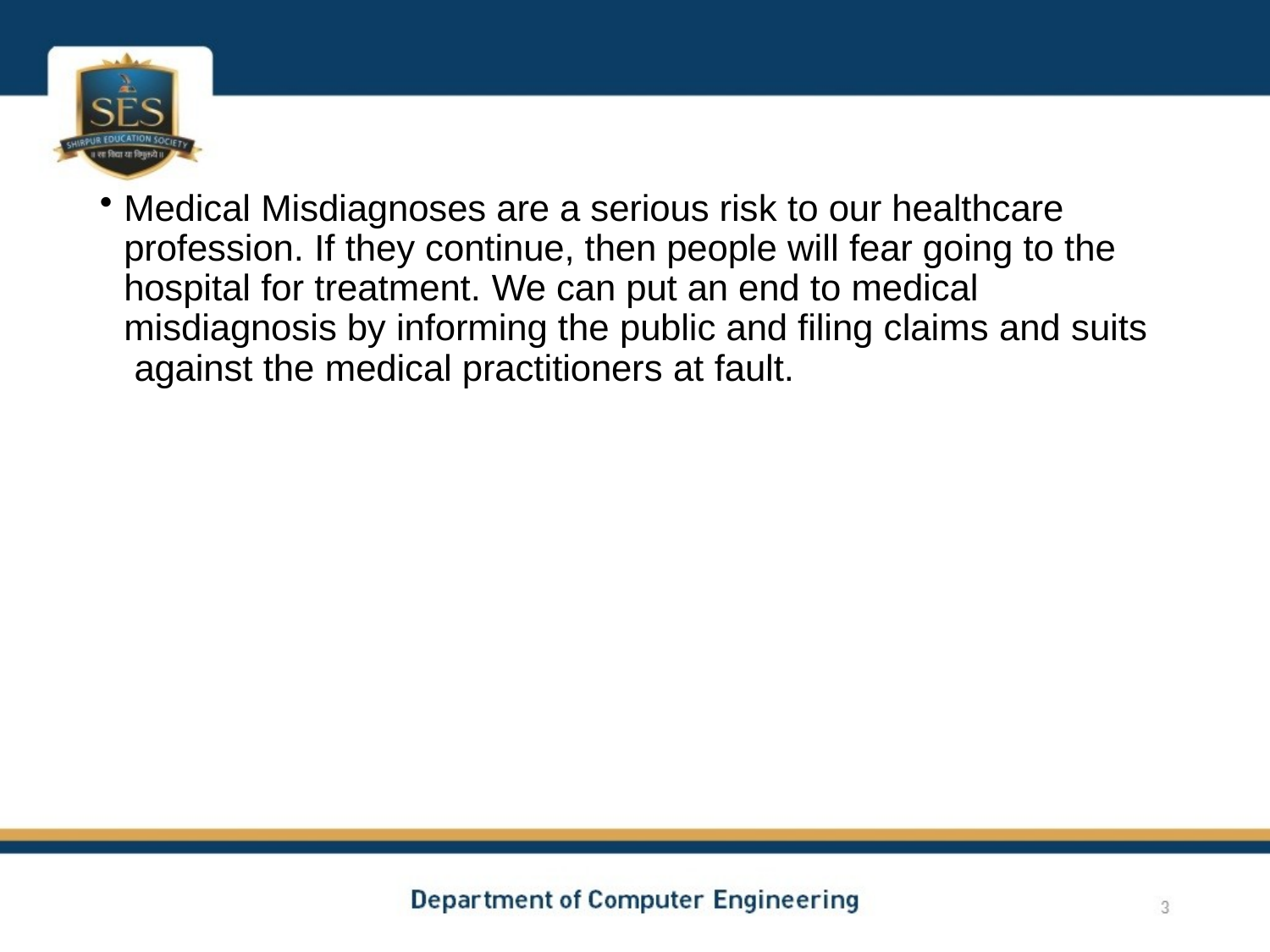

Medical Misdiagnoses are a serious risk to our healthcare  profession. If they continue, then people will fear going to the  hospital for treatment. We can put an end to medical  misdiagnosis by informing the public and filing claims and suits  against the medical practitioners at fault.